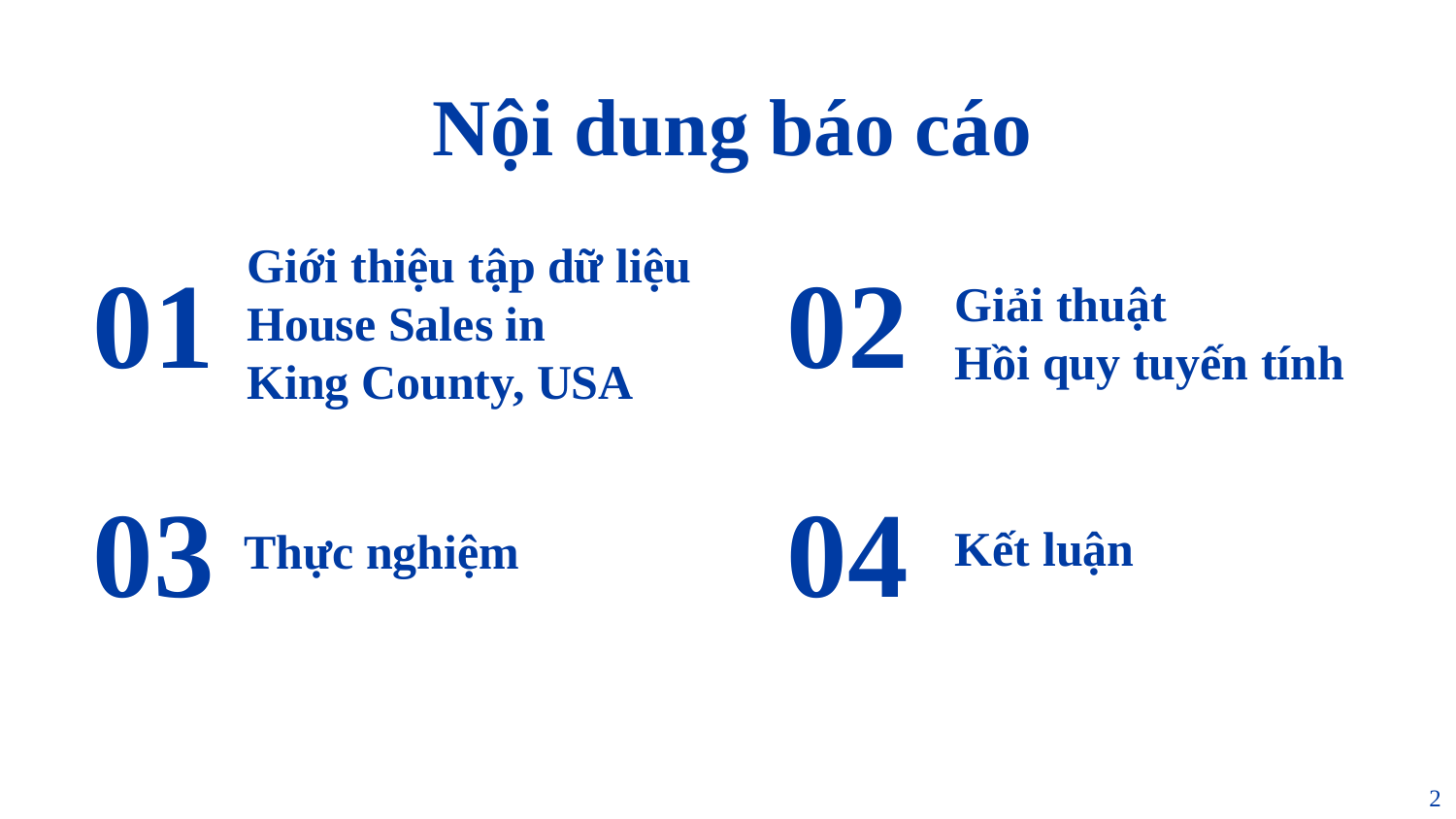

# Nội dung báo cáo
Giới thiệu tập dữ liệu
House Sales in
King County, USA
01
02
Giải thuật
Hồi quy tuyến tính
03
04
Kết luận
Thực nghiệm
2